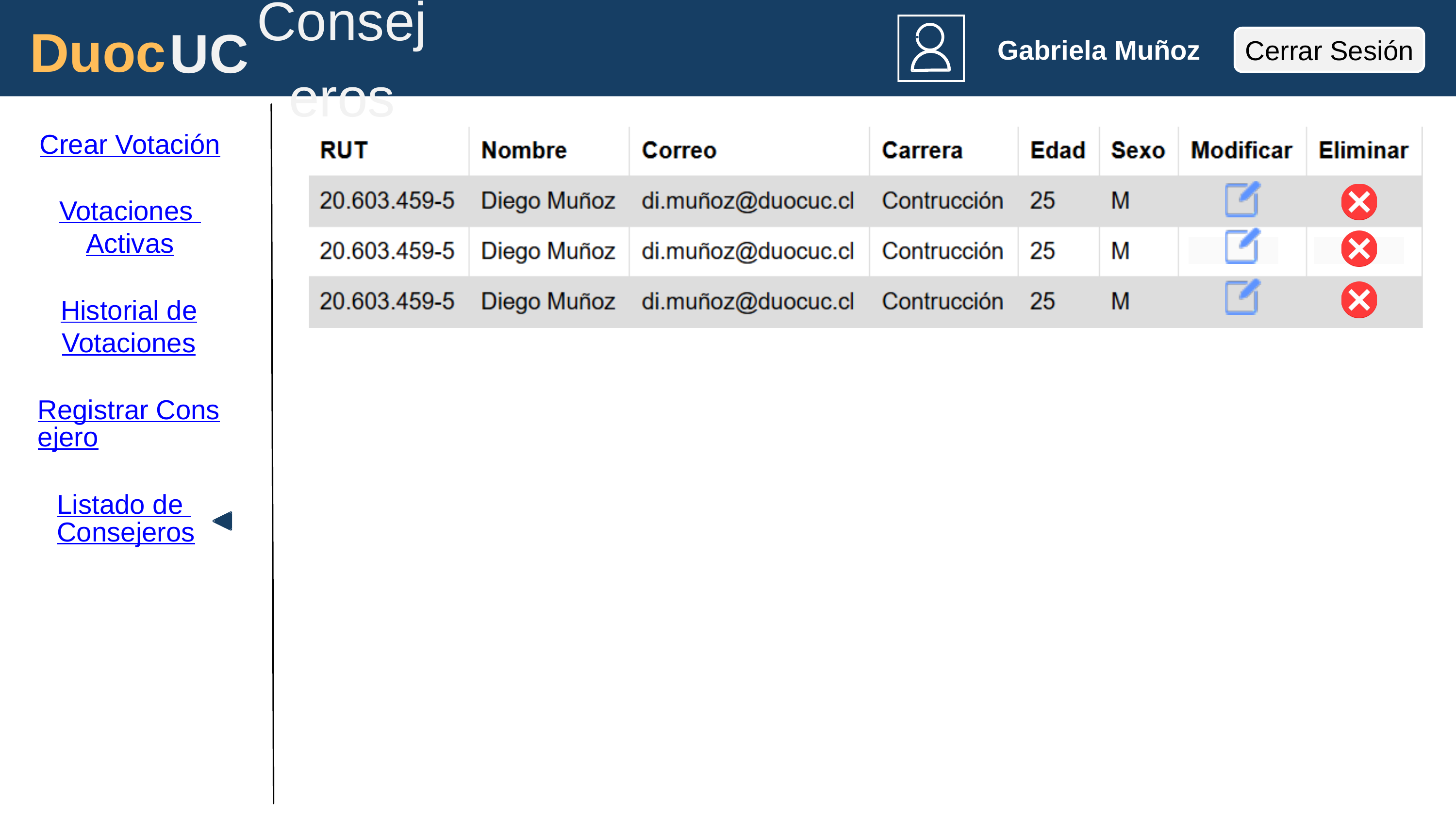

Consejeros

Duoc
UC

Cerrar Sesión

Gabriela Muñoz

Crear Votación

Votaciones
Activas

Historial de
Votaciones
Registrar Consejero

Listado de Consejeros